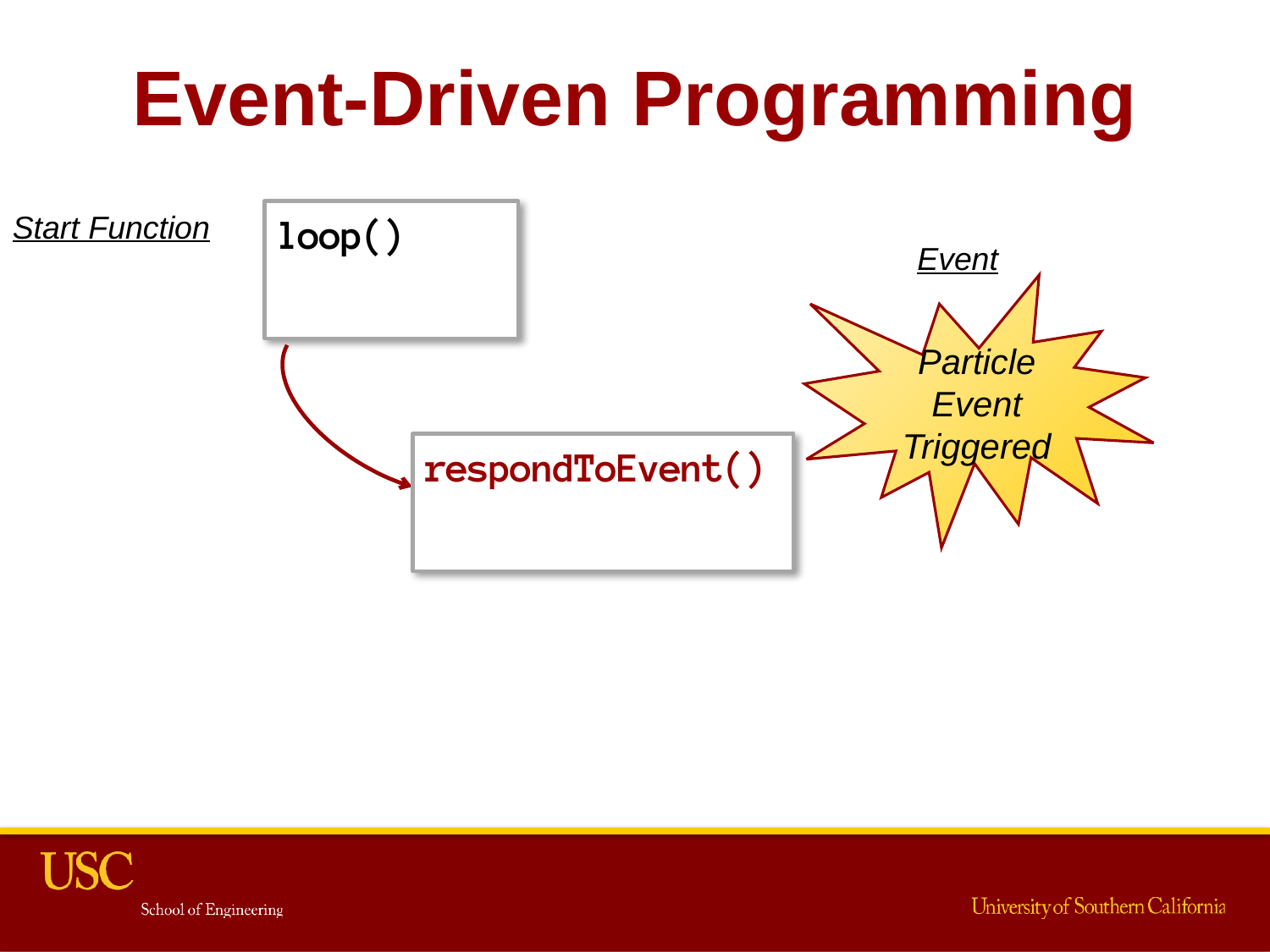

# Event-Driven Programming
Start Function
loop()
Event
Particle Event Triggered

respondToEvent()